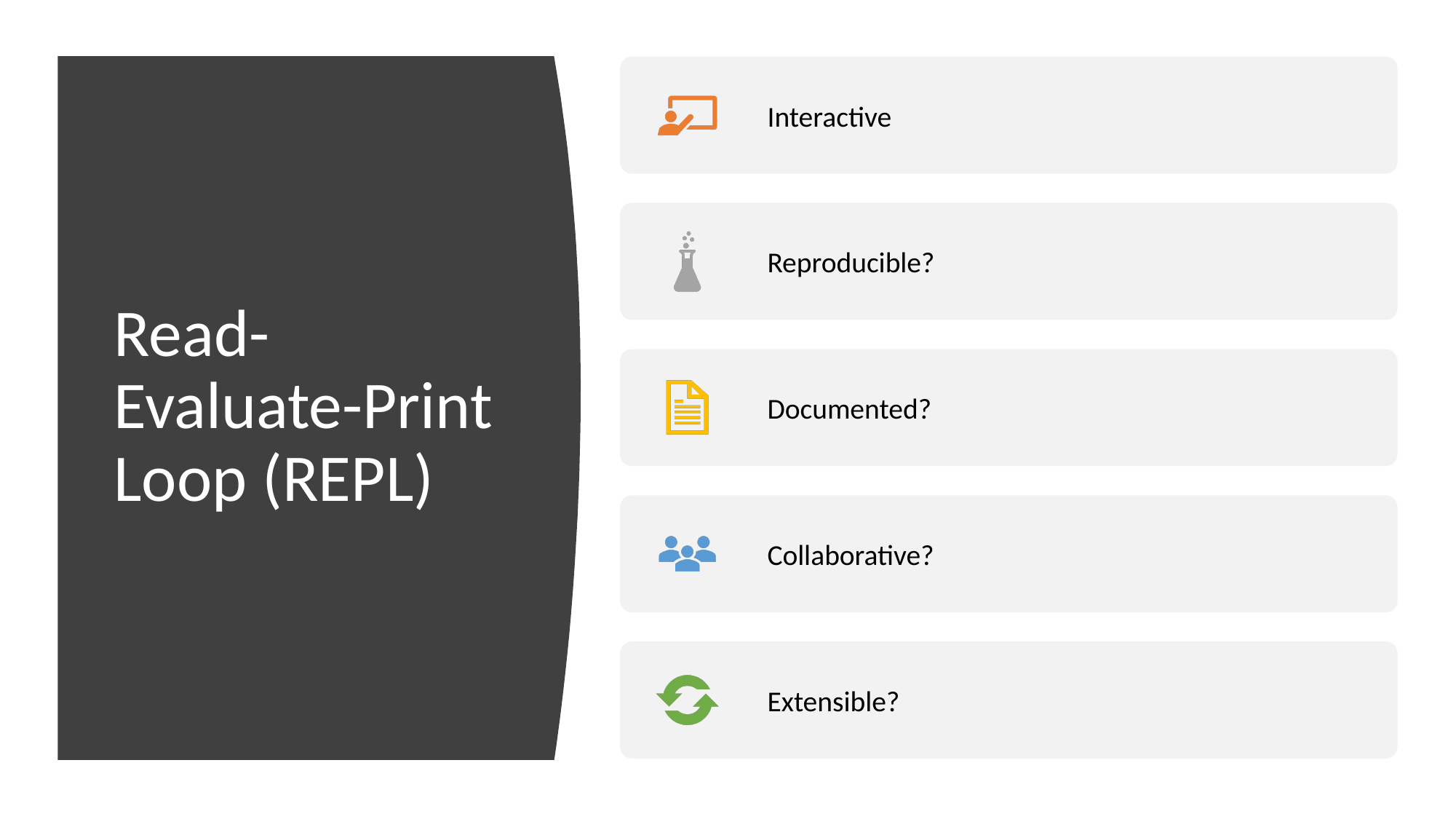

Interactive
Reproducible?
Documented?
Collaborative?
Extensible?

# Read-Evaluate-Print Loop (REPL)